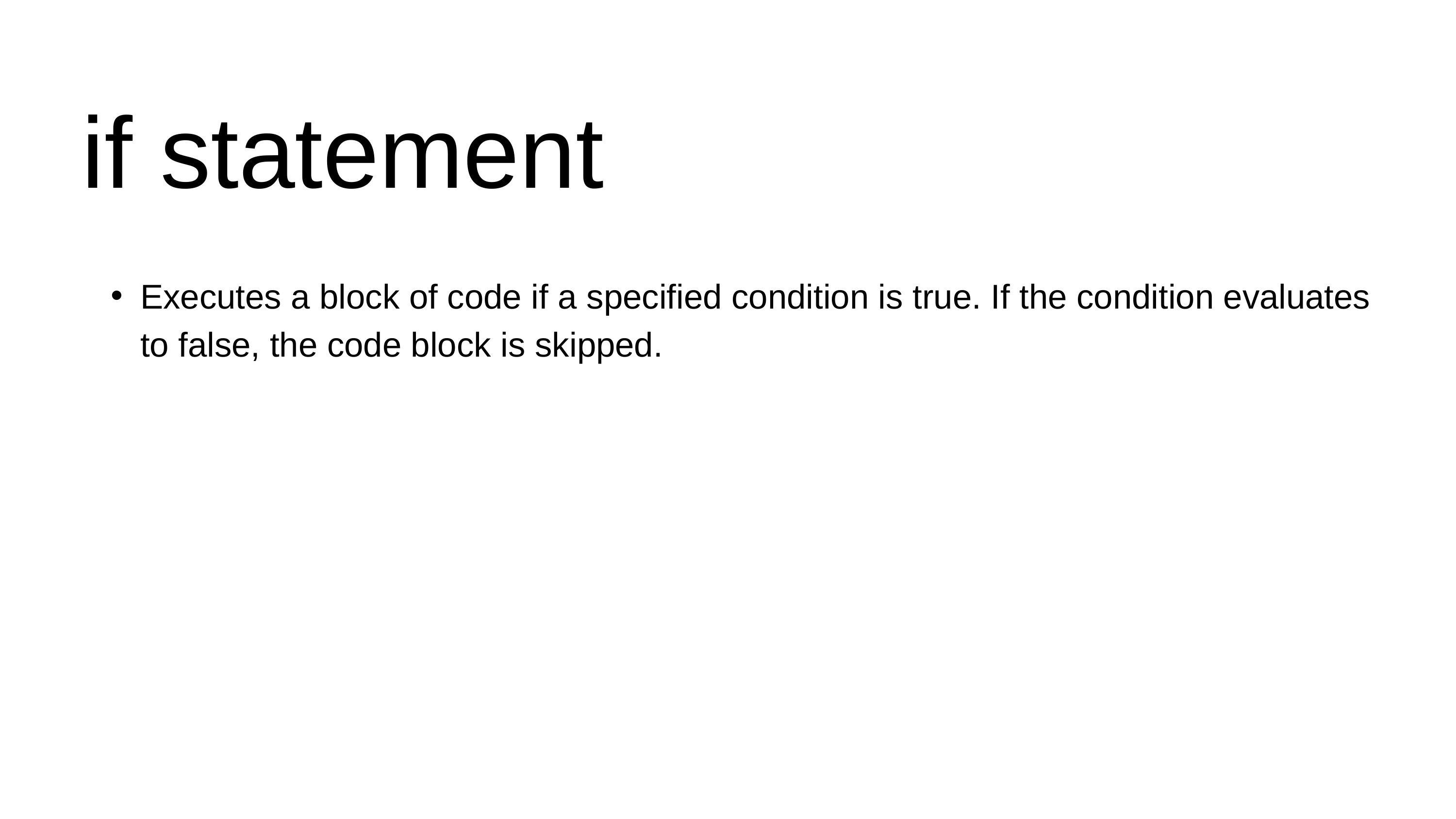

if statement
Executes a block of code if a specified condition is true. If the condition evaluates to false, the code block is skipped.